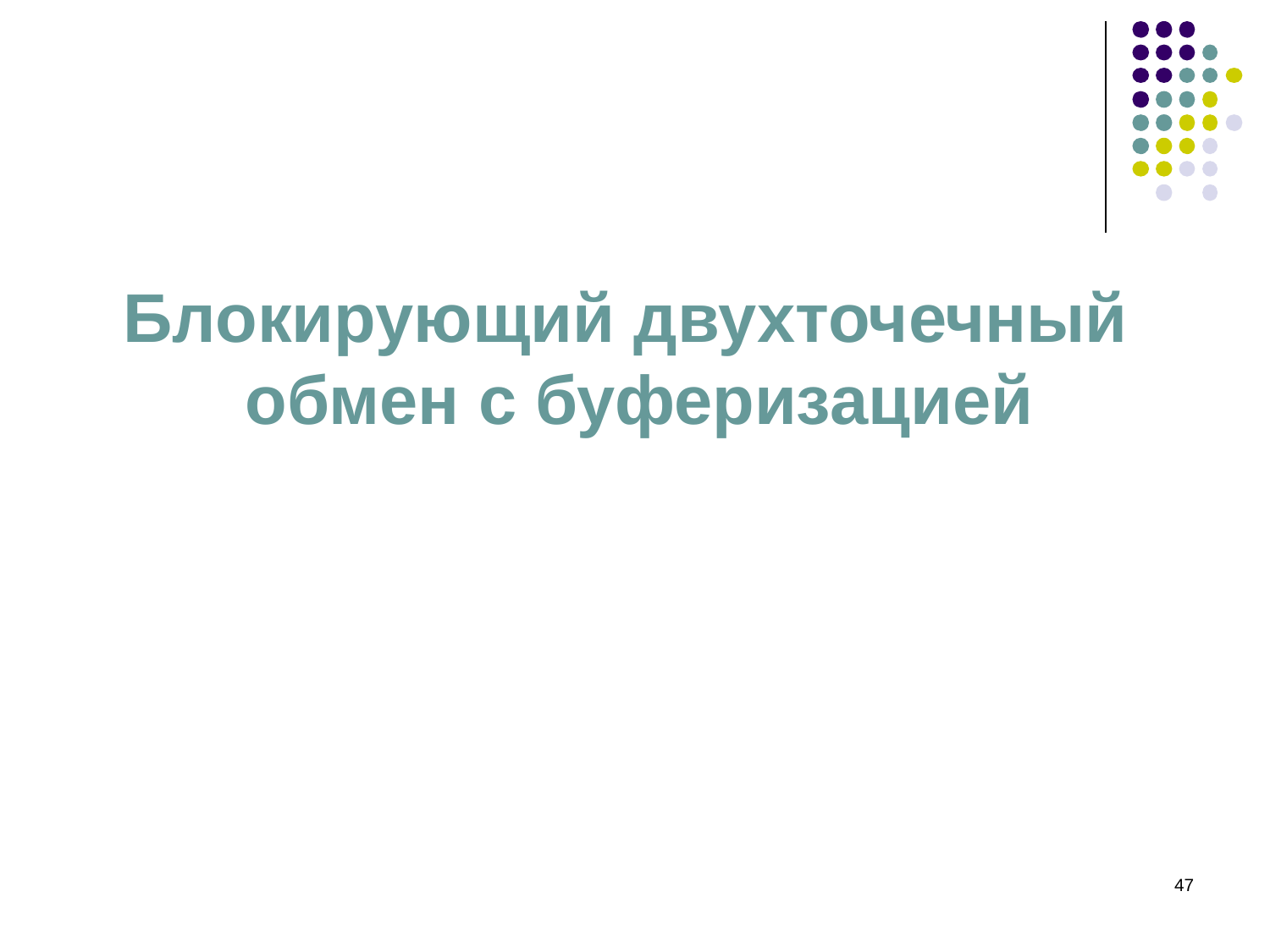

# Блокирующий двухточечный обмен с буферизацией
47